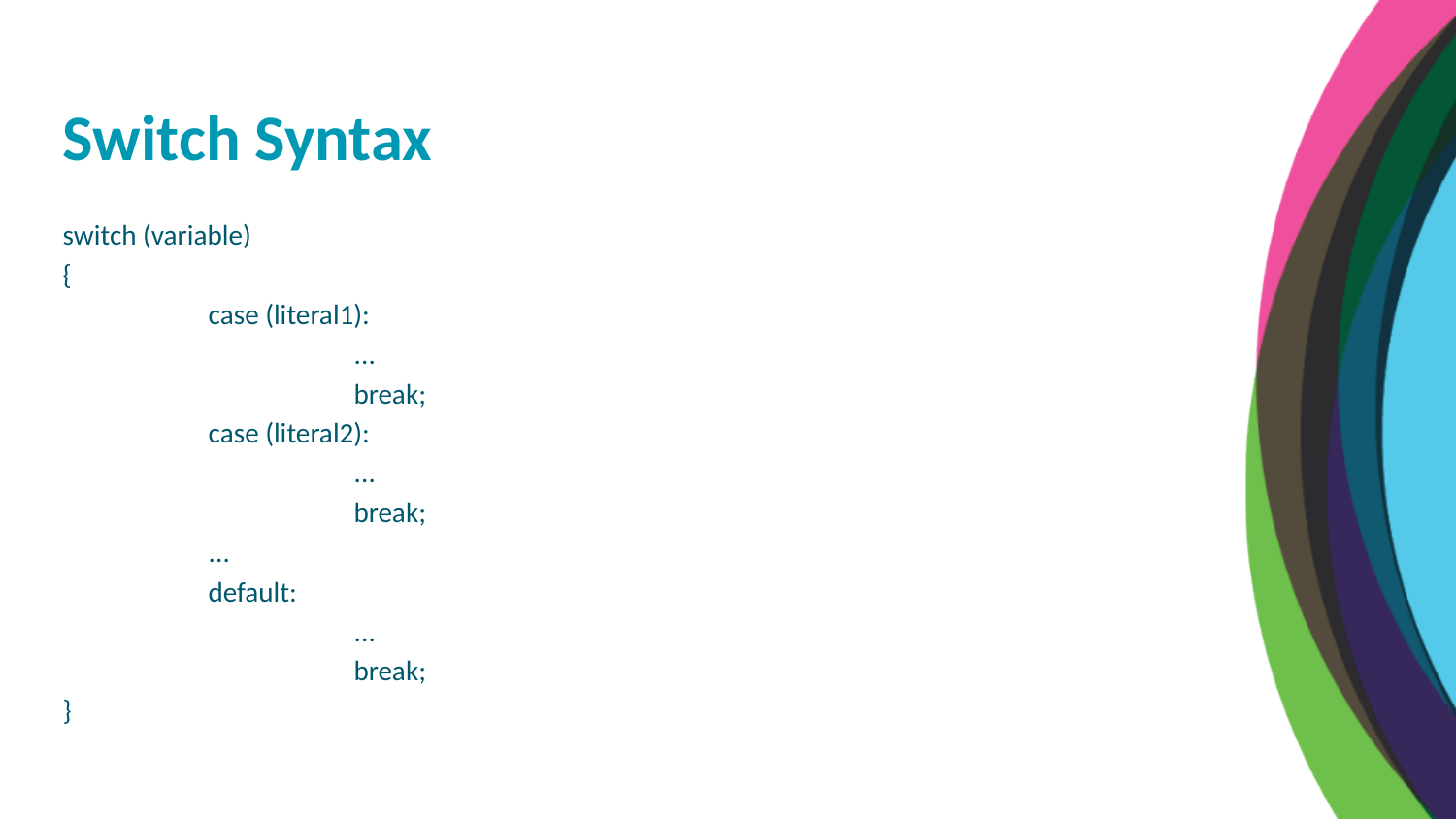

Switch Syntax
switch (variable)
{
	case (literal1):
		...
		break;
	case (literal2):
		...
		break;
	...
	default:
		...
		break;
}